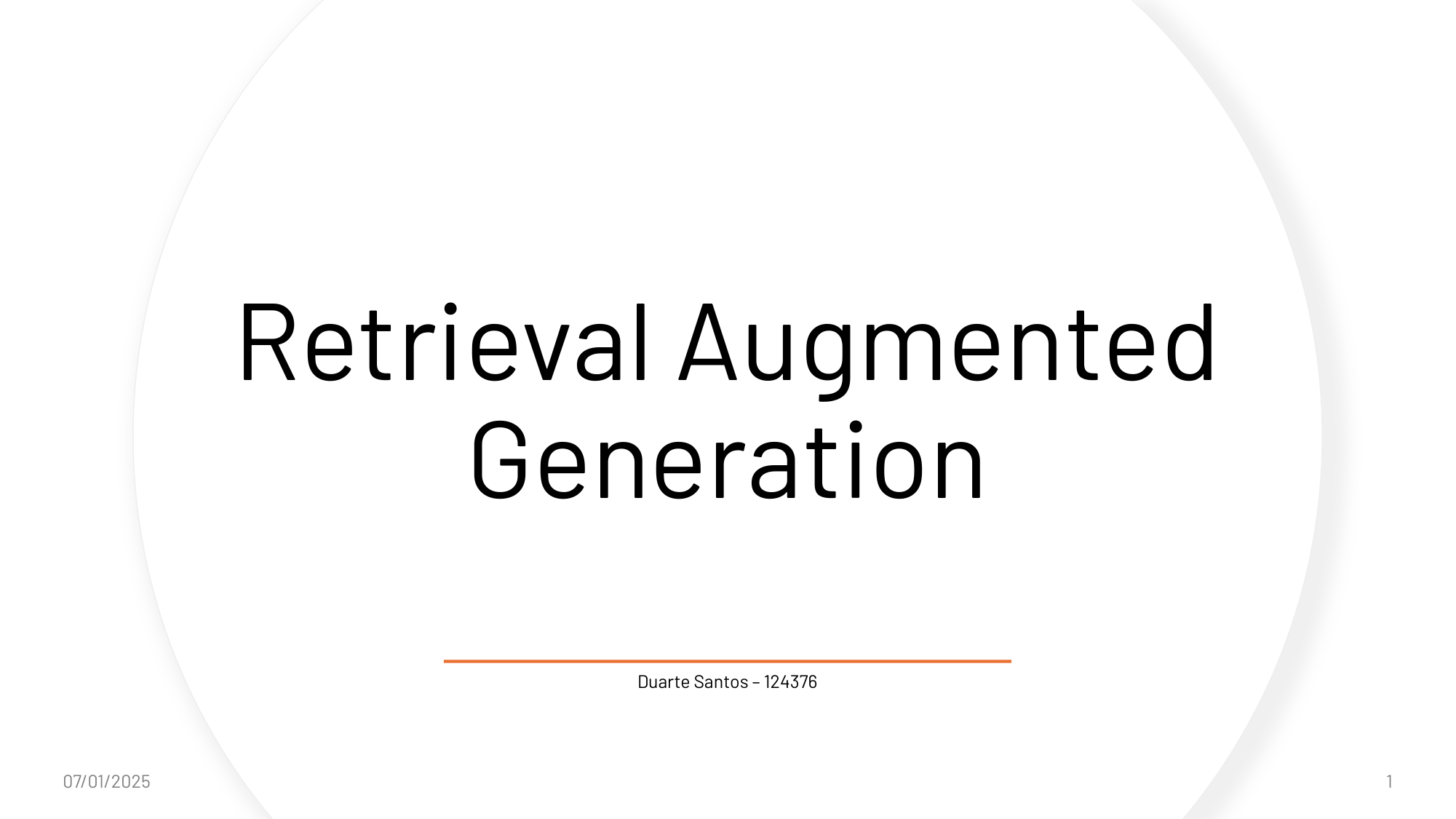

# Retrieval Augmented Generation
Duarte Santos – 124376

07/01/2025
1